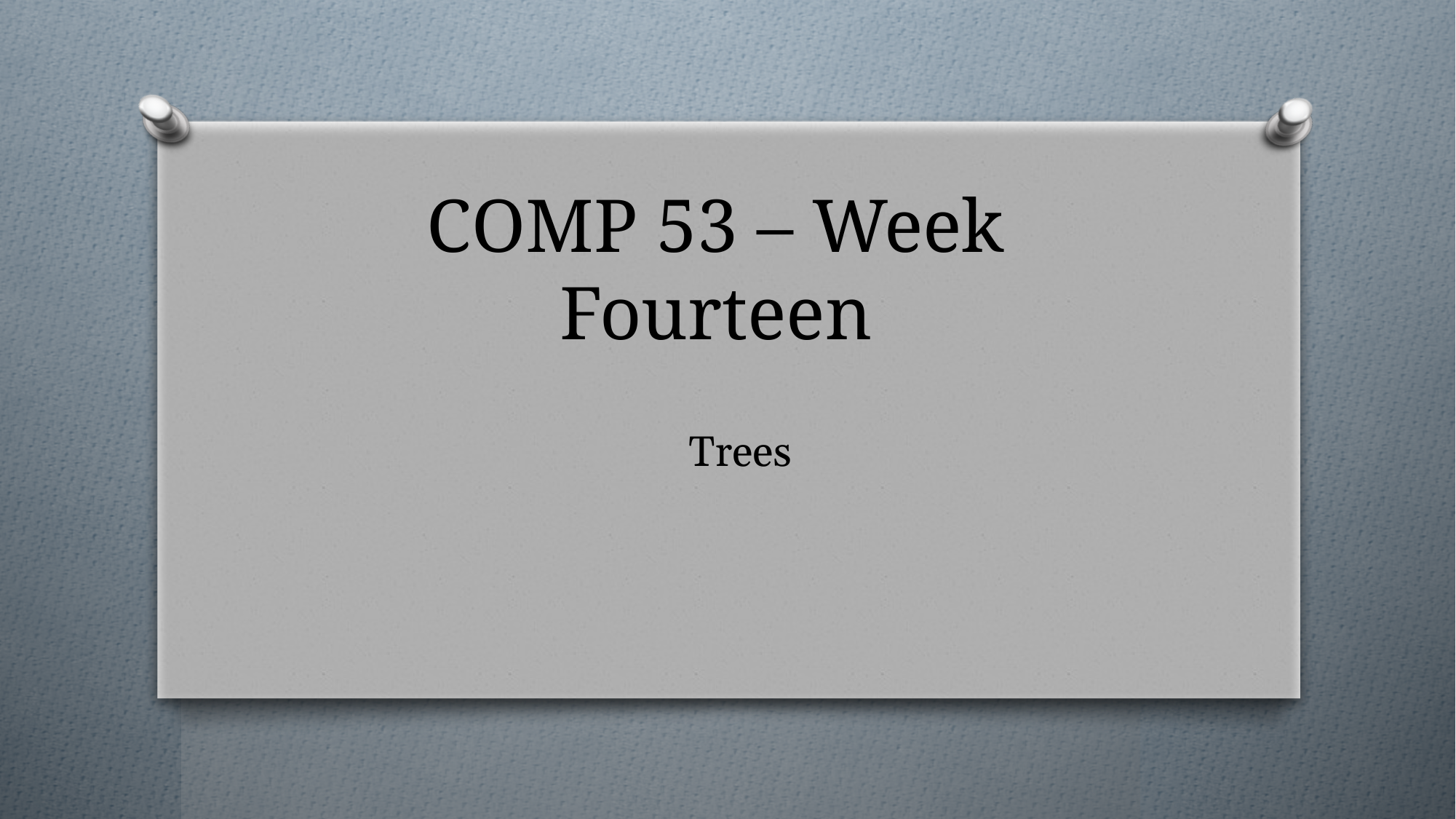

# COMP 53 – Week Fourteen
Trees